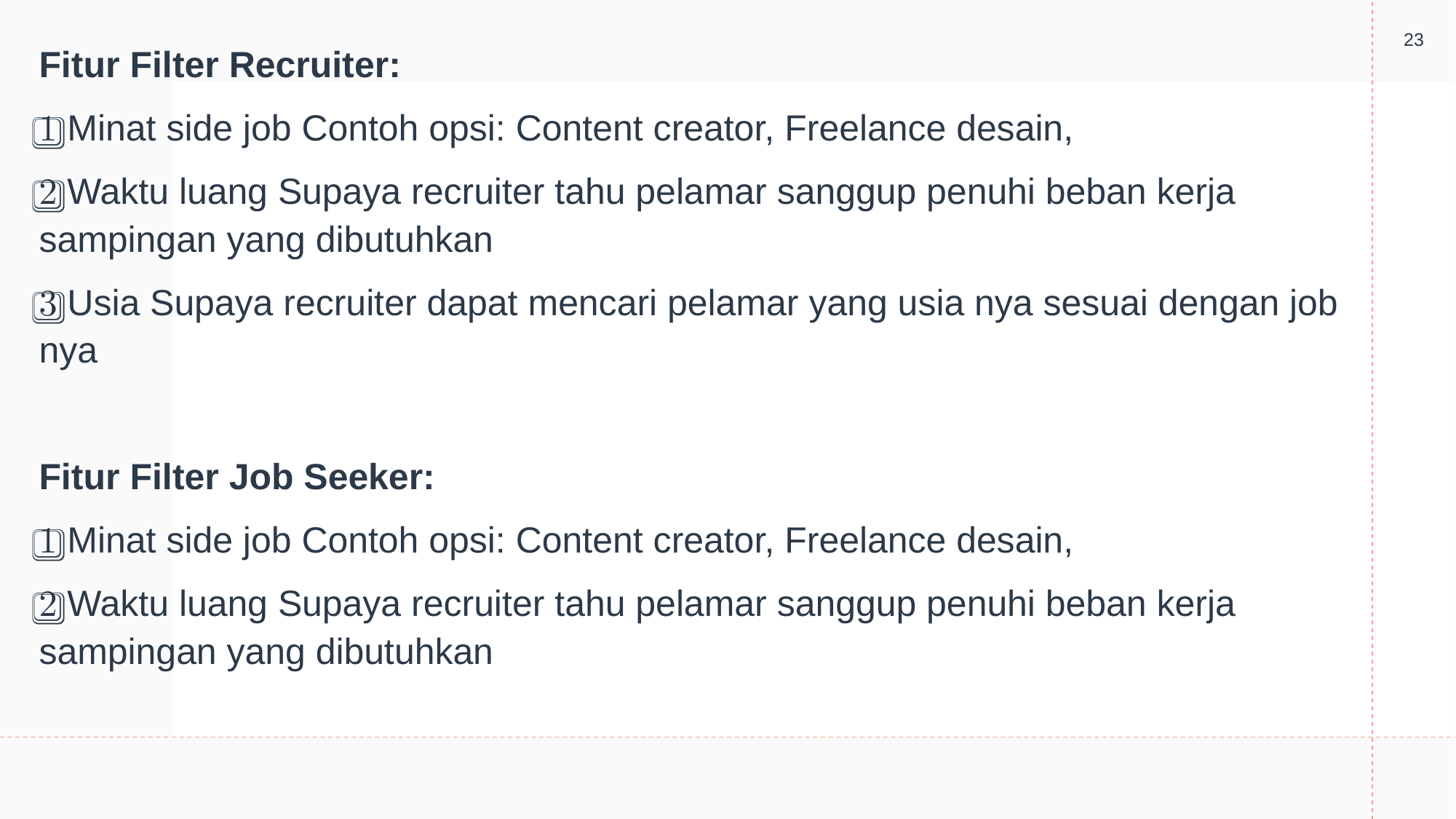

23
Fitur Filter Recruiter:
1️⃣ Minat side job Contoh opsi: Content creator, Freelance desain,
2️⃣ Waktu luang Supaya recruiter tahu pelamar sanggup penuhi beban kerja sampingan yang dibutuhkan
3️⃣ Usia Supaya recruiter dapat mencari pelamar yang usia nya sesuai dengan job nya

Fitur Filter Job Seeker:
1️⃣ Minat side job Contoh opsi: Content creator, Freelance desain,
2️⃣ Waktu luang Supaya recruiter tahu pelamar sanggup penuhi beban kerja sampingan yang dibutuhkan